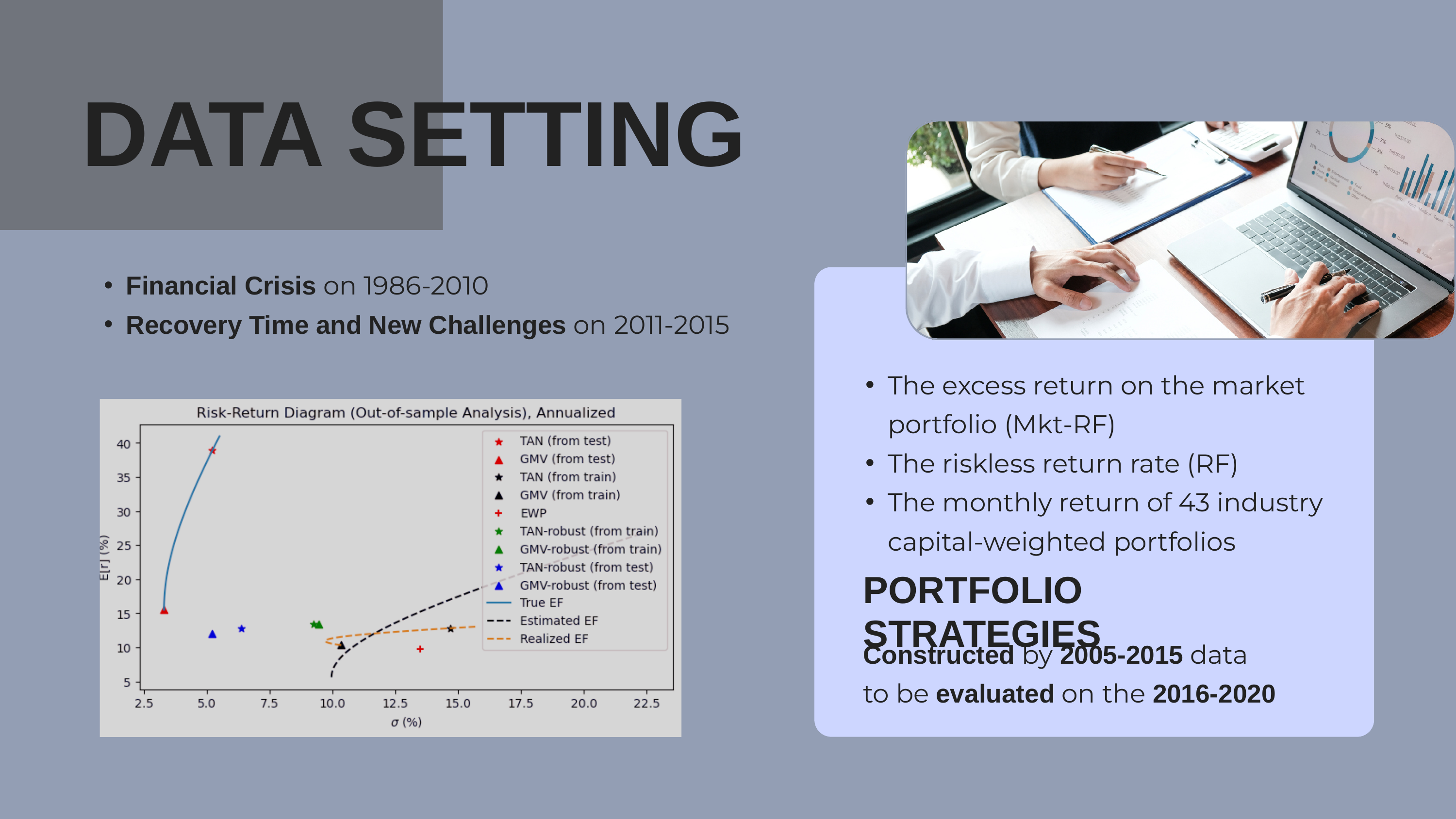

DATA SETTING

Financial Crisis on 1986-2010
Recovery Time and New Challenges on 2011-2015

The excess return on the market portfolio (Mkt-RF)
The riskless return rate (RF)
The monthly return of 43 industry capital-weighted portfolios

PORTFOLIO STRATEGIES
Constructed by 2005-2015 data
to be evaluated on the 2016-2020